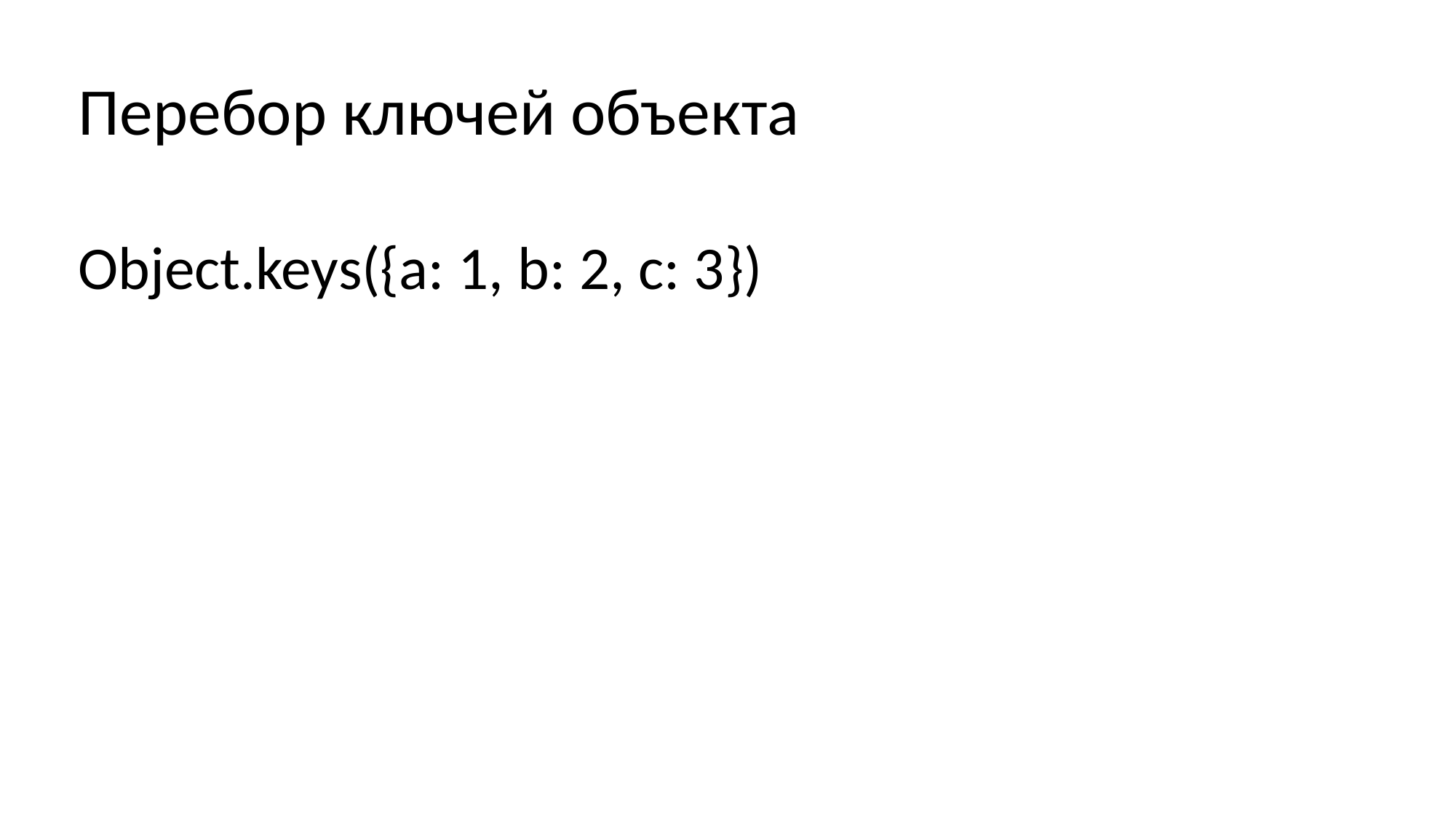

Перебор ключей объекта

Object.keys({a: 1, b: 2, c: 3})